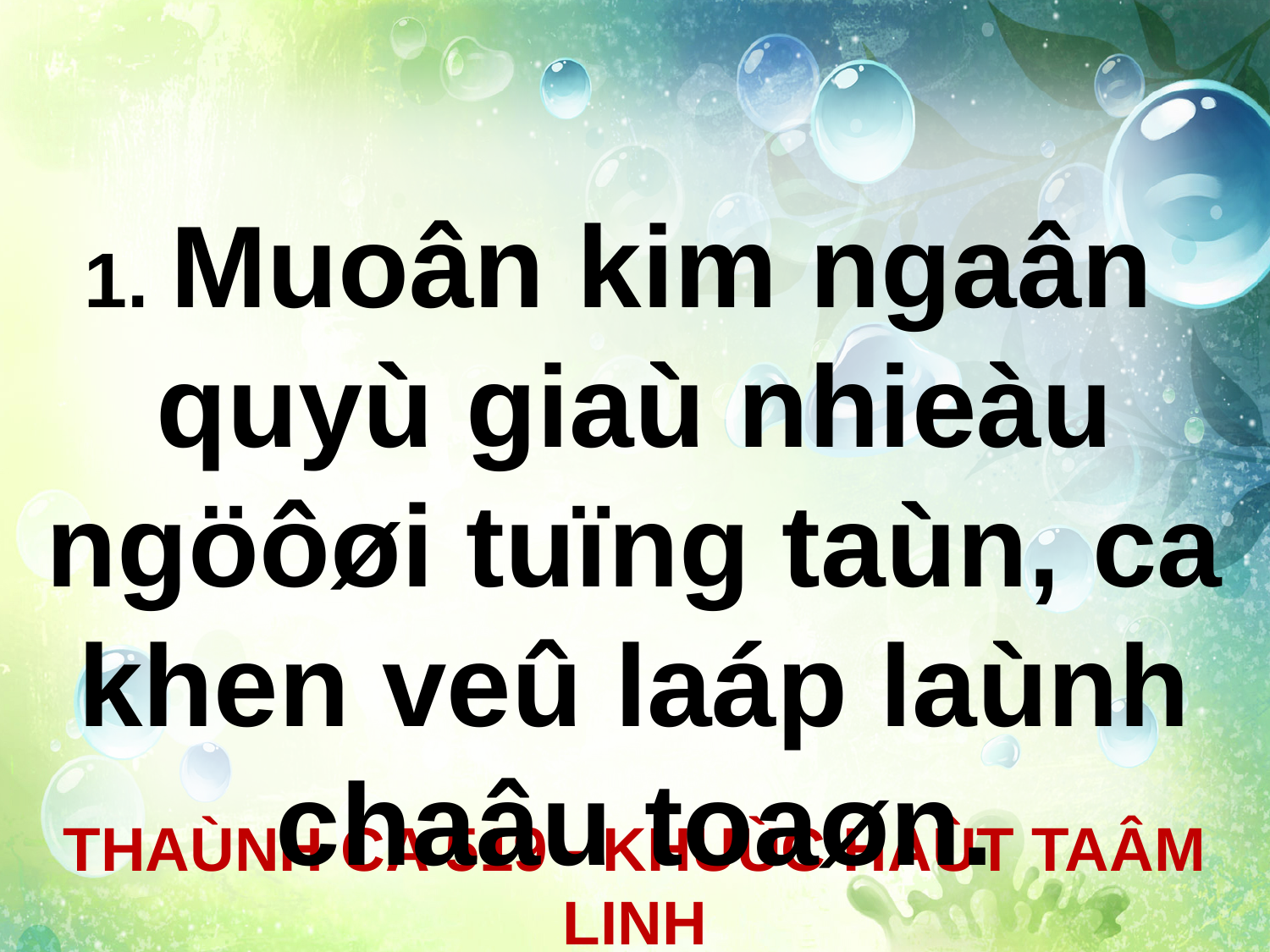

1. Muoân kim ngaân
quyù giaù nhieàu ngöôøi tuïng taùn, ca khen veû laáp laùnh chaâu toaøn.
THAÙNH CA 519 - KHUÙC HAÙT TAÂM LINH